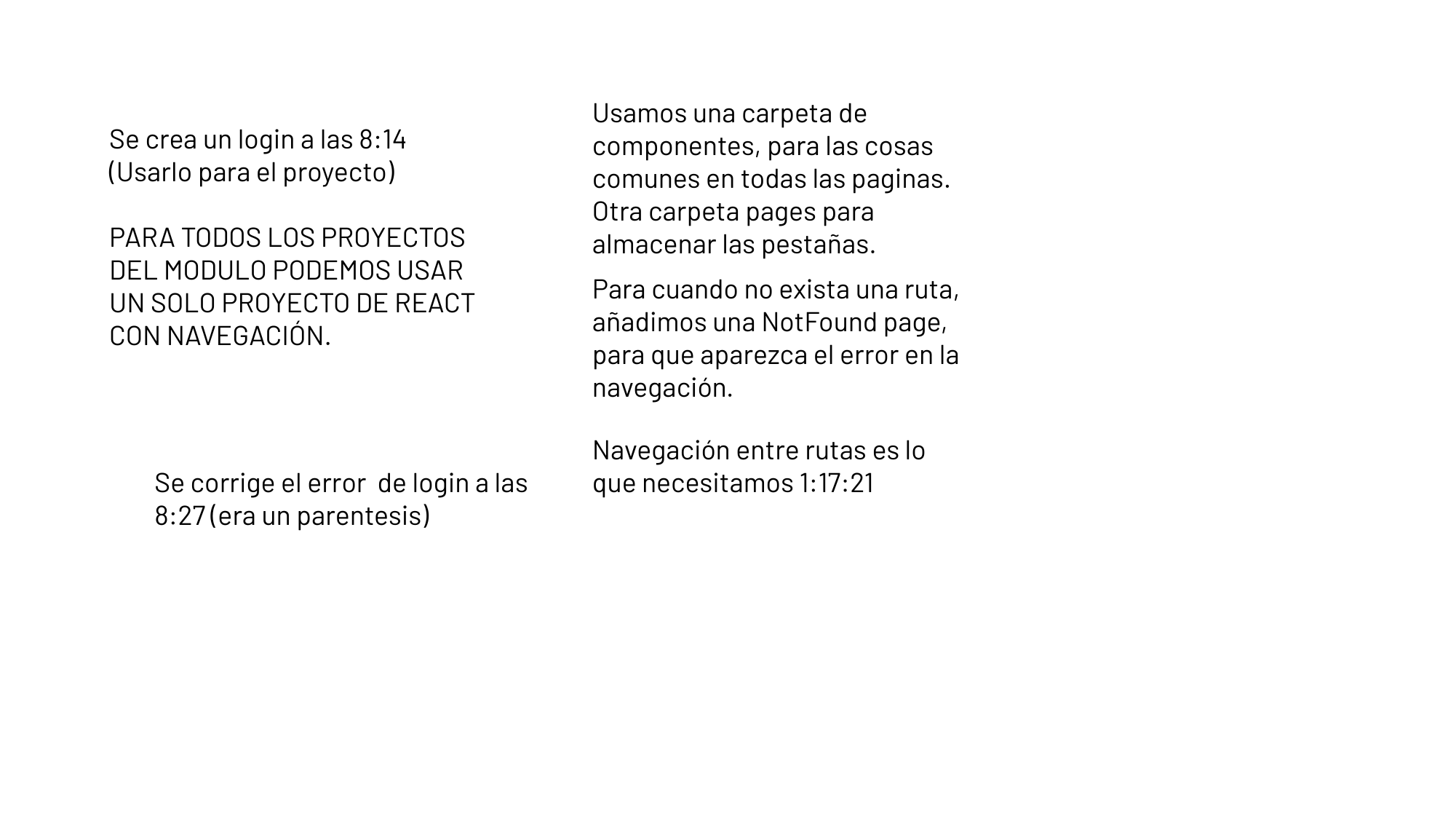

Usamos una carpeta de componentes, para las cosas comunes en todas las paginas. Otra carpeta pages para almacenar las pestañas.
Se crea un login a las 8:14 (Usarlo para el proyecto)

PARA TODOS LOS PROYECTOS DEL MODULO PODEMOS USAR UN SOLO PROYECTO DE REACT CON NAVEGACIÓN.
Para cuando no exista una ruta, añadimos una NotFound page, para que aparezca el error en la navegación.
Navegación entre rutas es lo que necesitamos 1:17:21
Se corrige el error  de login a las 8:27 (era un parentesis)